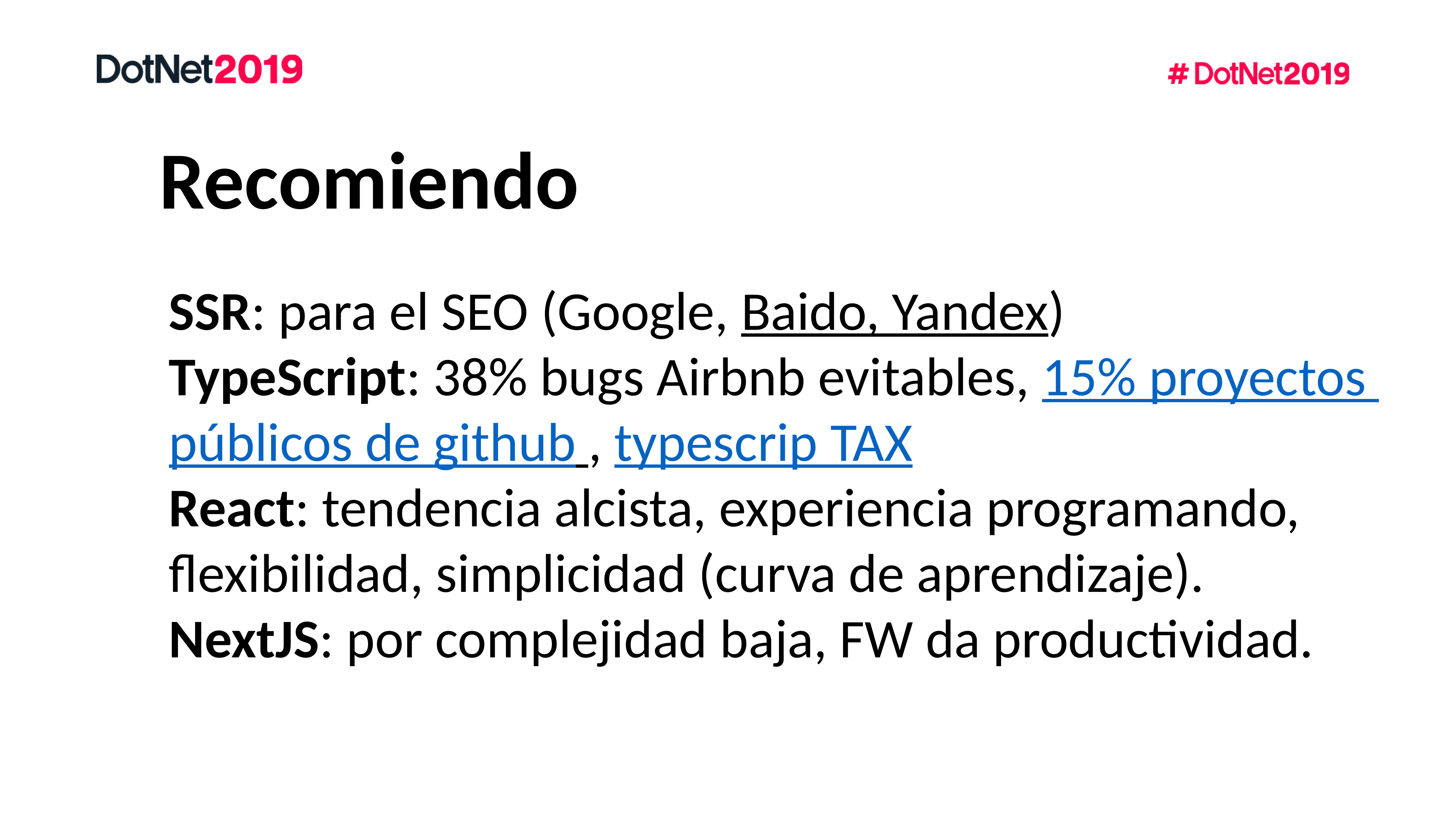

Recomiendo
SSR: para el SEO (Google, Baido, Yandex)
TypeScript: 38% bugs Airbnb evitables, 15% proyectos públicos de github , typescrip TAX
React: tendencia alcista, experiencia programando, flexibilidad, simplicidad (curva de aprendizaje).
NextJS: por complejidad baja, FW da productividad.